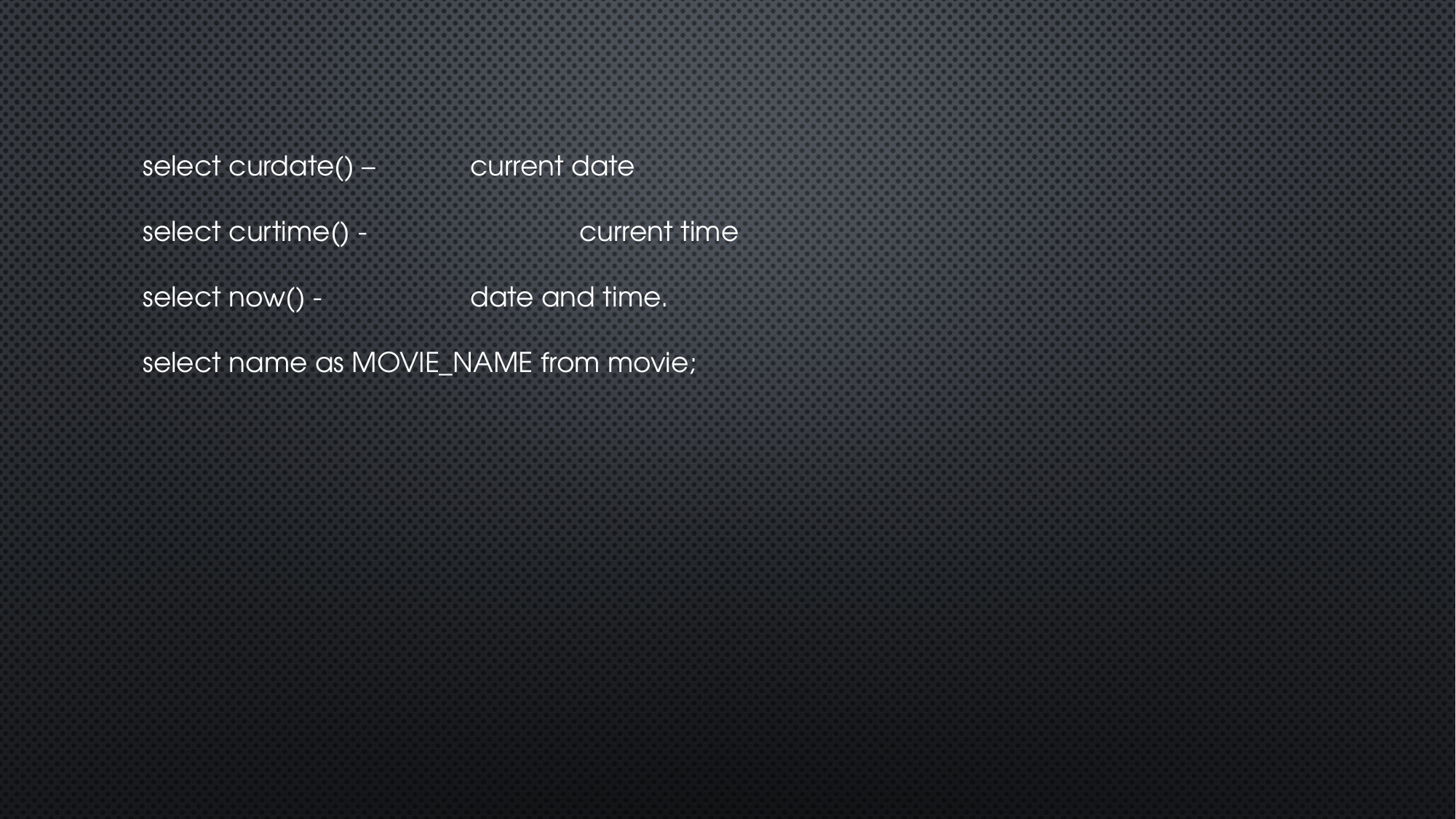

select curdate() – 	current date

select curtime() -		current time

select now() -		date and time.

select name as MOVIE_NAME from movie;